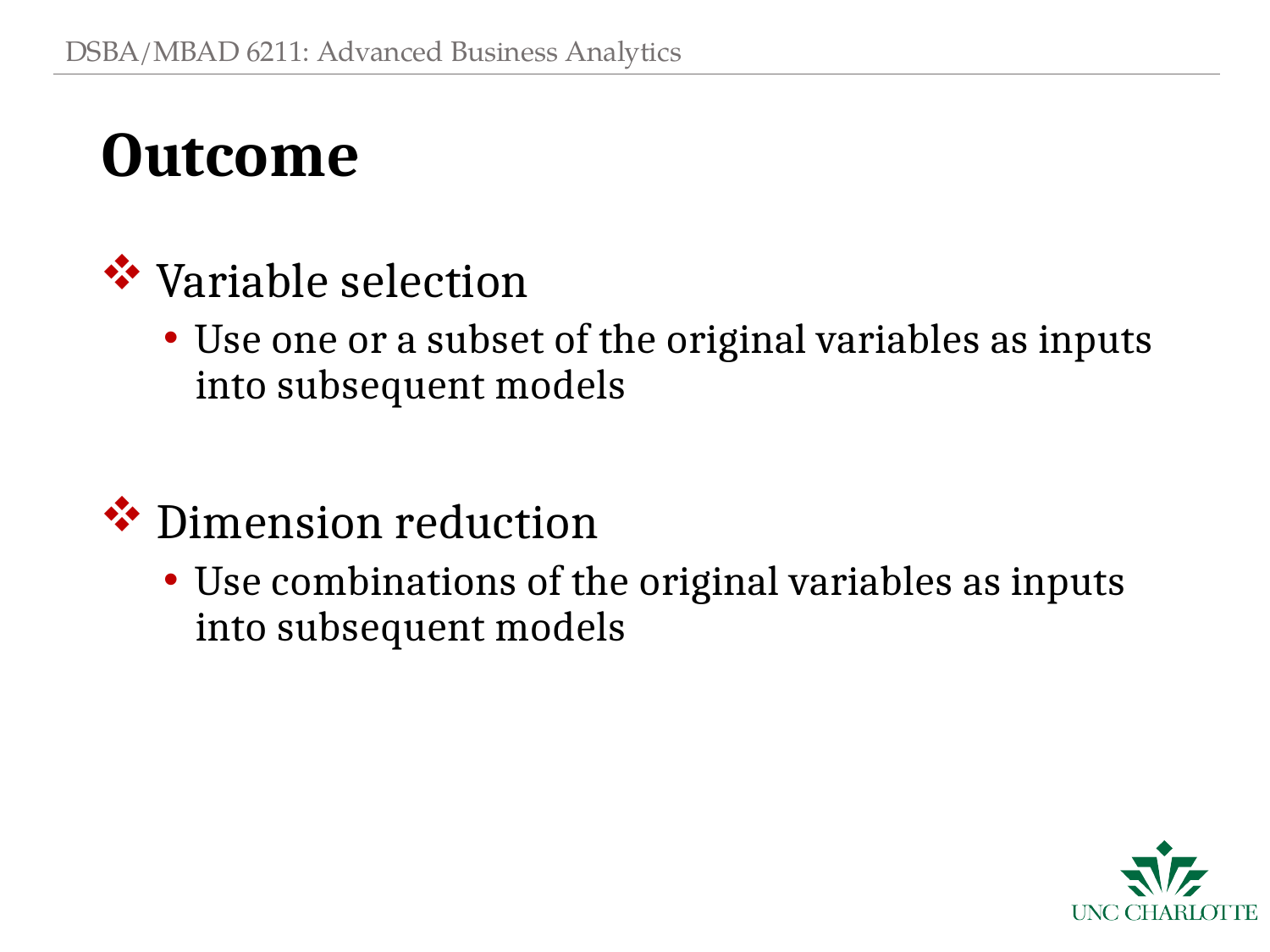

# Outcome
 Variable selection
Use one or a subset of the original variables as inputs into subsequent models

 Dimension reduction
Use combinations of the original variables as inputs into subsequent models
8